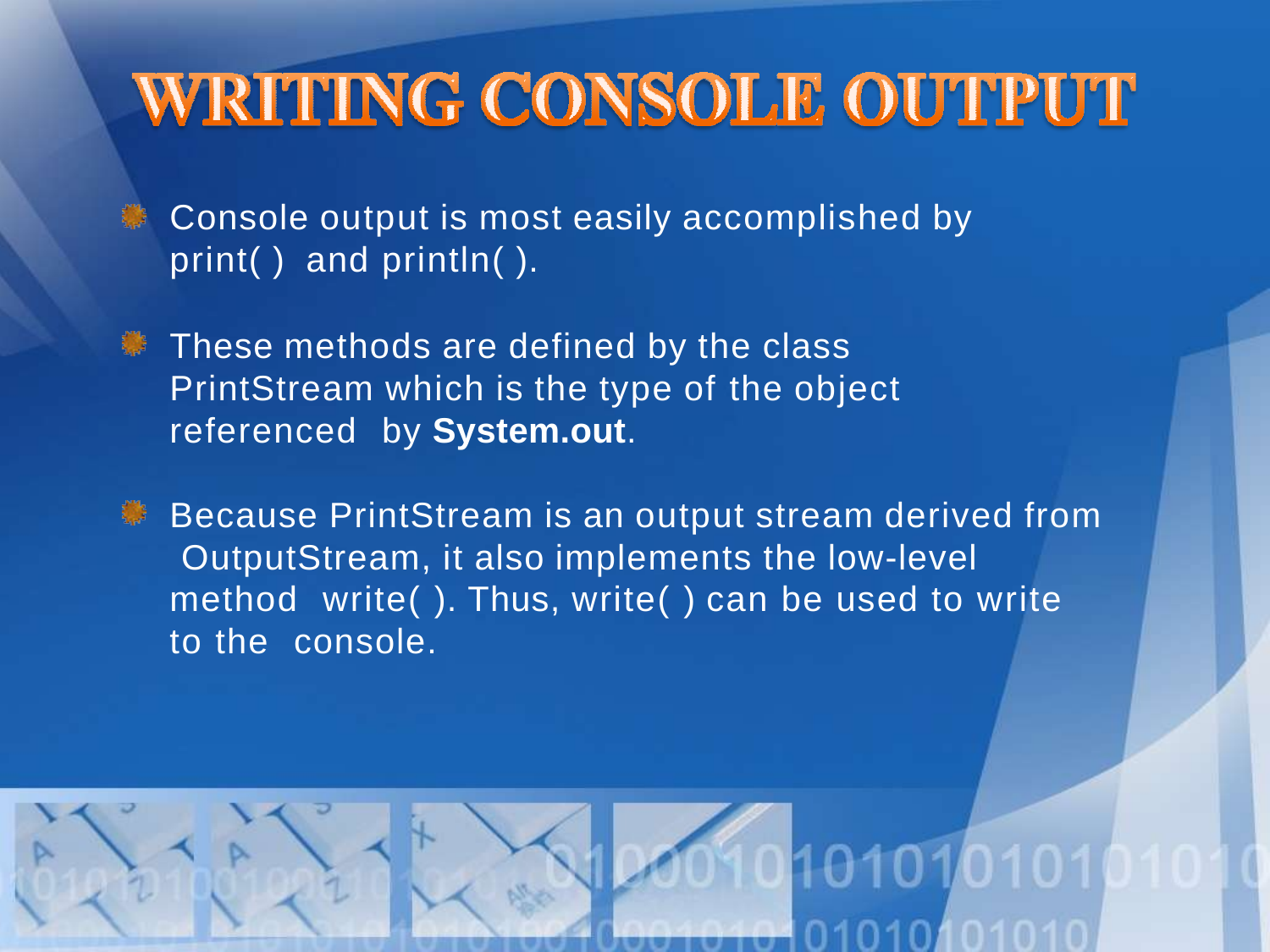

Console output is most easily accomplished by print( )  and println( ).

These methods are defined by the class
PrintStream which is the type of the object referenced  by System.out.

Because PrintStream is an output stream derived from  OutputStream, it also implements the low-level method  write( ). Thus, write( ) can be used to write to the  console.